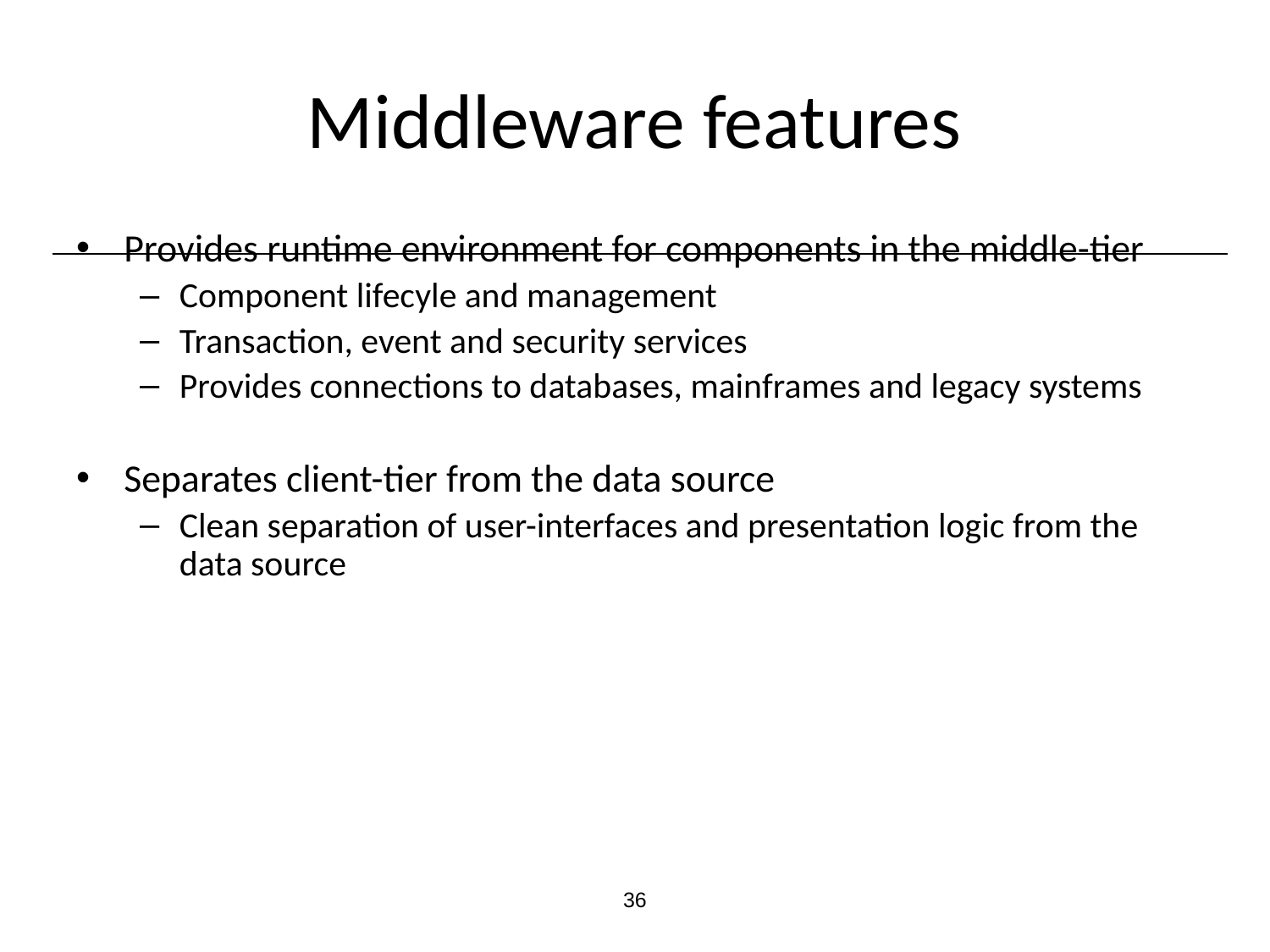

# Middleware features
Provides runtime environment for components in the middle-tier
Component lifecyle and management
Transaction, event and security services
Provides connections to databases, mainframes and legacy systems

Separates client-tier from the data source
Clean separation of user-interfaces and presentation logic from the data source

36